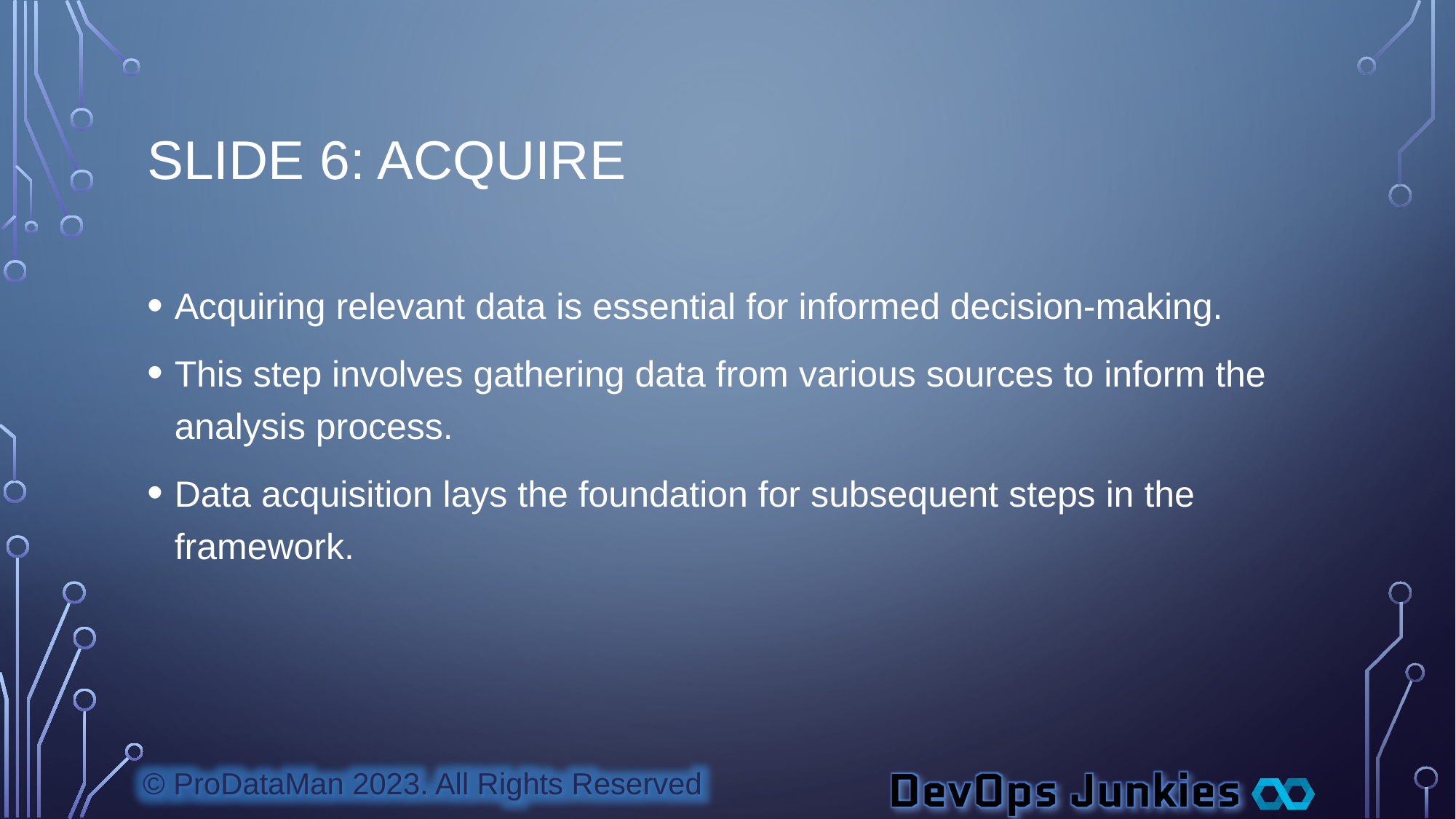

# Slide 6: Acquire
Acquiring relevant data is essential for informed decision-making.
This step involves gathering data from various sources to inform the analysis process.
Data acquisition lays the foundation for subsequent steps in the framework.